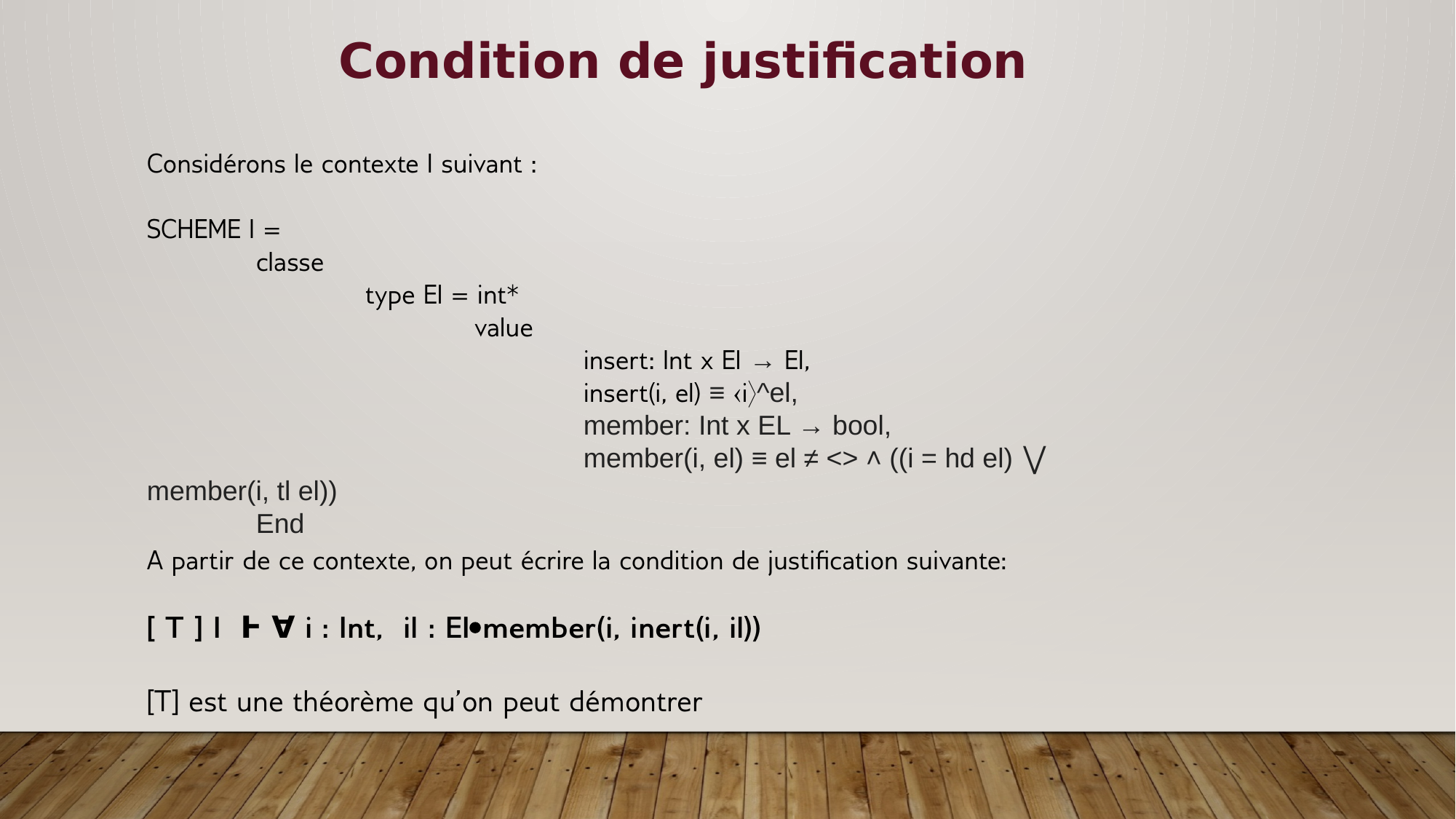

Condition de justification
Considérons le contexte I suivant :

SCHEME I =
	classe
		type EI = int*
			value
				insert: Int x EI → EI,
				insert(i, el) ≡ 〈i〉^el,
				member: Int x EL → bool,
				member(i, el) ≡ el ≠ <> ˄ ((i = hd el) ⋁ member(i, tl el))
	End
A partir de ce contexte, on peut écrire la condition de justification suivante:

[ T ] I  Ⱶ ∀ i : Int,  il : EI•member(i, inert(i, il))

[T] est une théorème qu’on peut démontrer